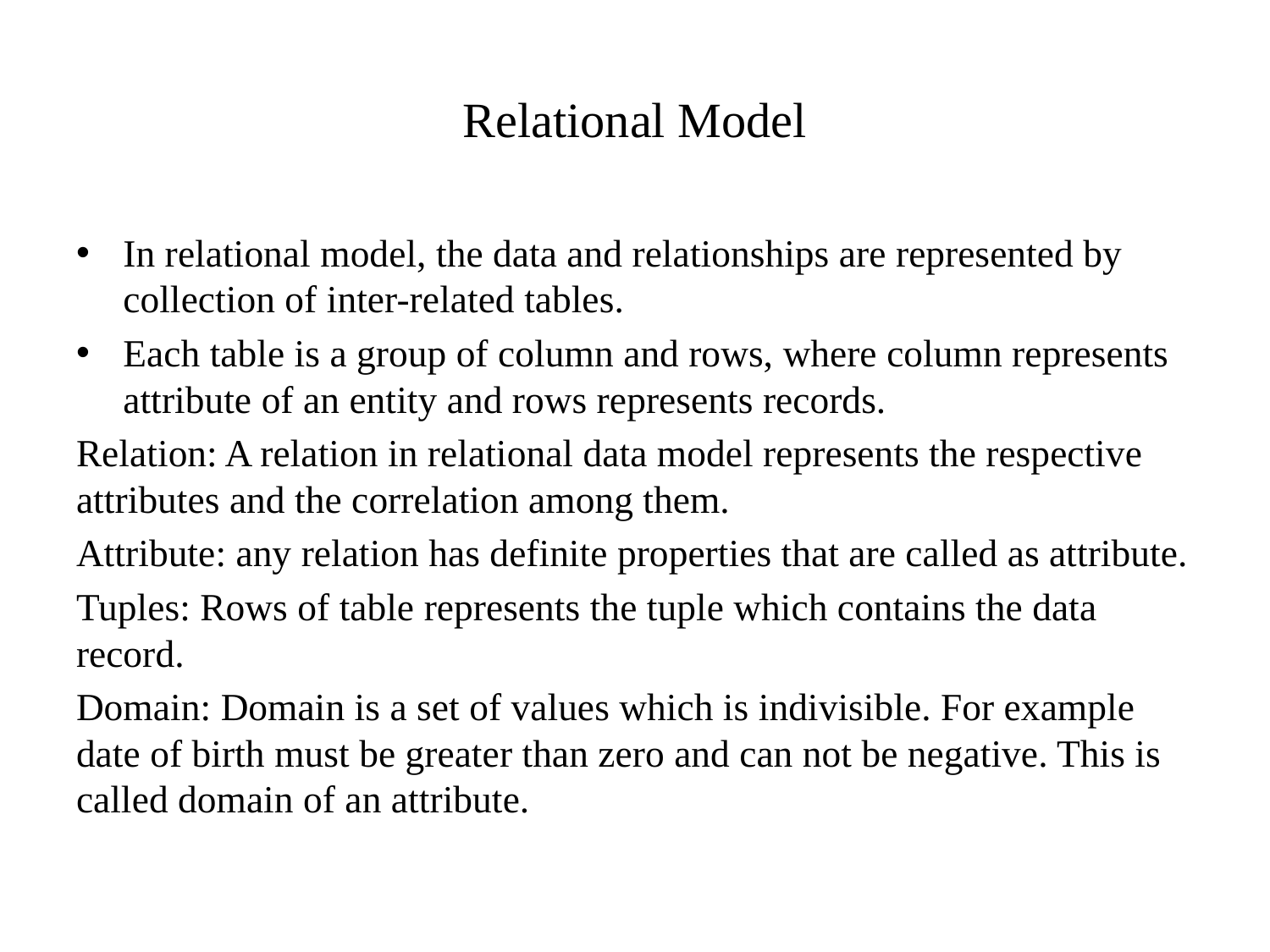

# Relational Model
In relational model, the data and relationships are represented by collection of inter-related tables.
Each table is a group of column and rows, where column represents attribute of an entity and rows represents records.
Relation: A relation in relational data model represents the respective attributes and the correlation among them.
Attribute: any relation has definite properties that are called as attribute.
Tuples: Rows of table represents the tuple which contains the data record.
Domain: Domain is a set of values which is indivisible. For example date of birth must be greater than zero and can not be negative. This is called domain of an attribute.